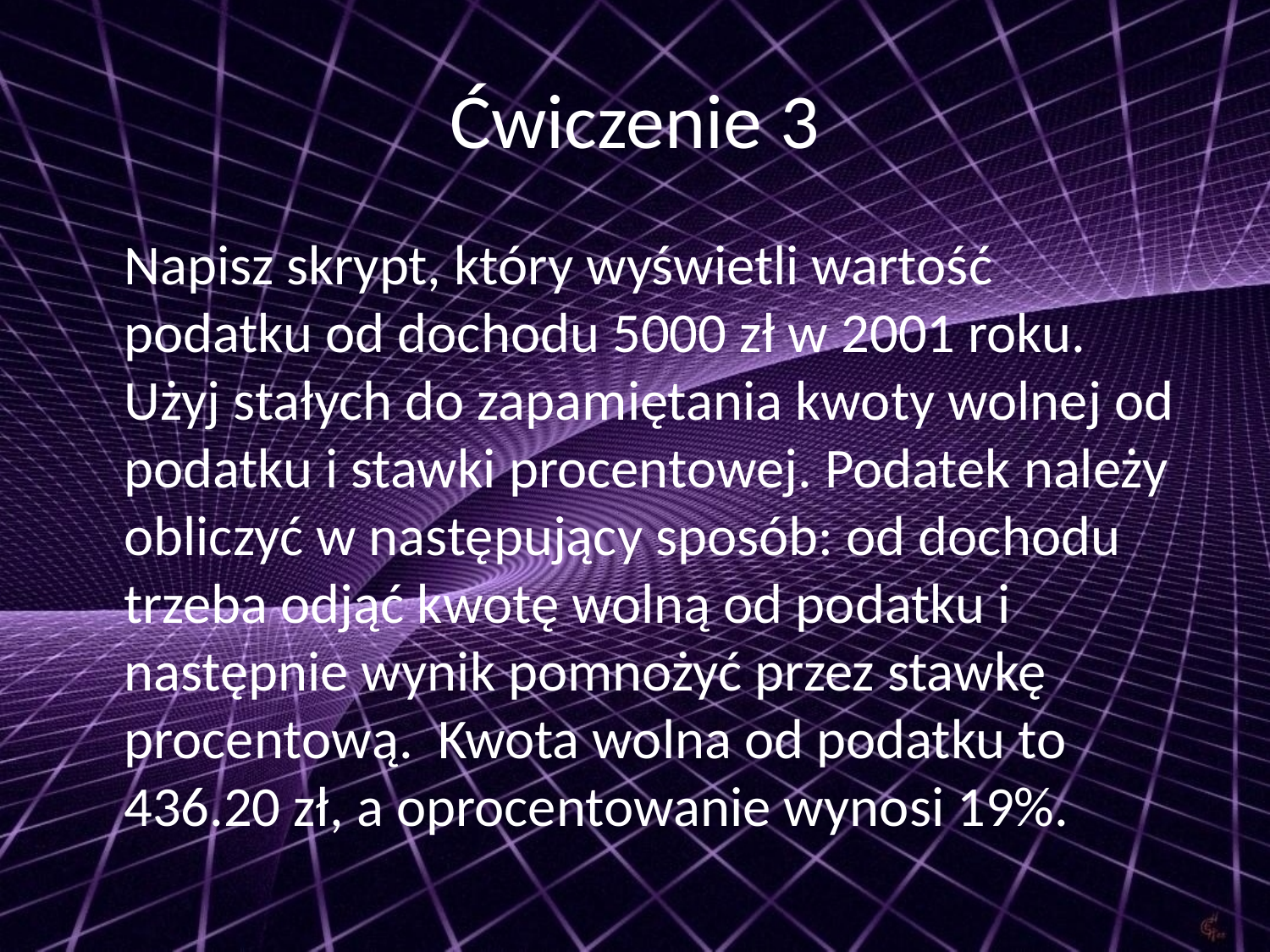

# Ćwiczenie 3
	Napisz skrypt, który wyświetli wartość podatku od dochodu 5000 zł w 2001 roku. Użyj stałych do zapamiętania kwoty wolnej od podatku i stawki procentowej. Podatek należy obliczyć w następujący sposób: od dochodu trzeba odjąć kwotę wolną od podatku i następnie wynik pomnożyć przez stawkę procentową.  Kwota wolna od podatku to 436.20 zł, a oprocentowanie wynosi 19%.